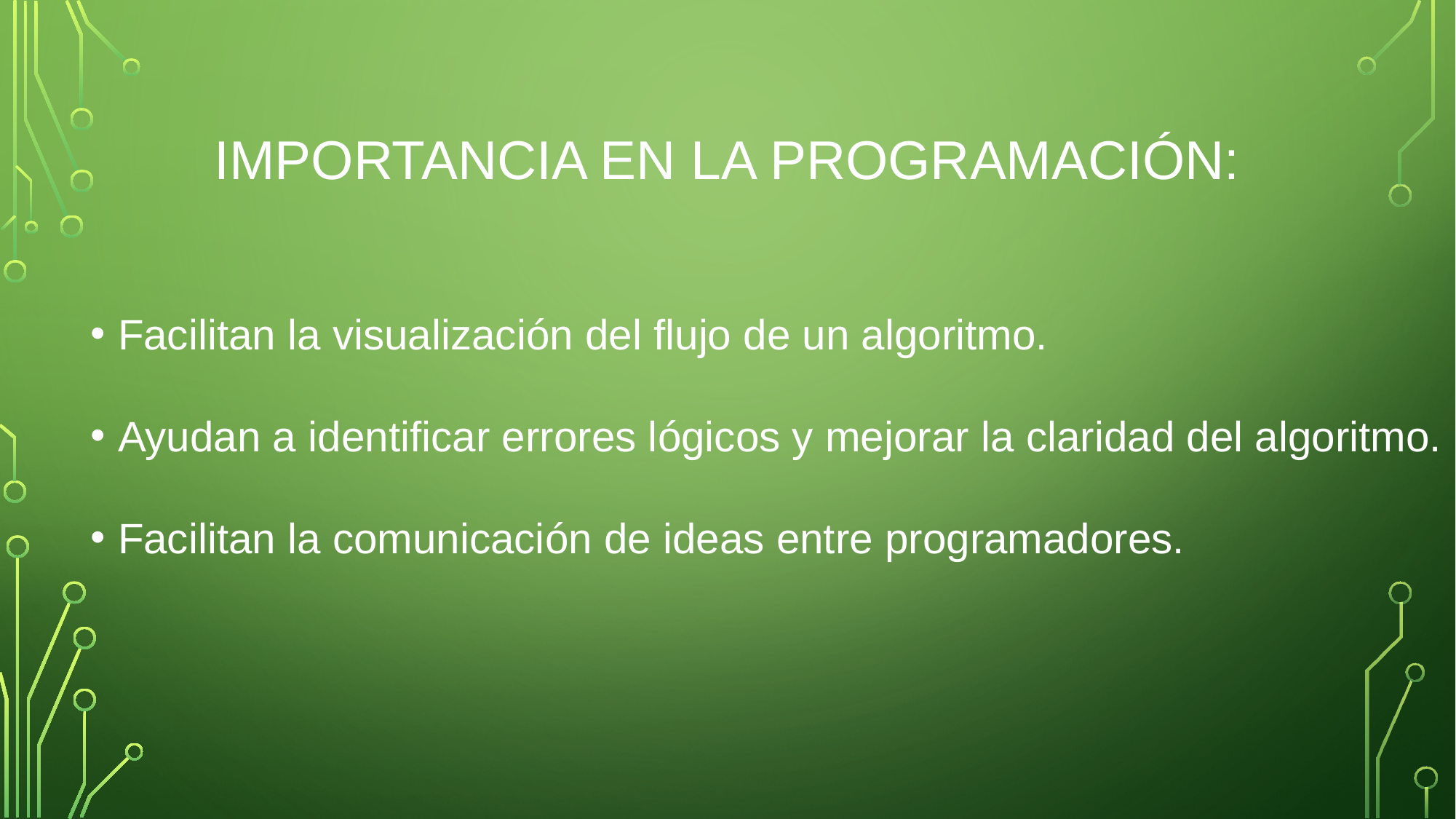

# Importancia en la Programación:

Facilitan la visualización del flujo de un algoritmo.

Ayudan a identificar errores lógicos y mejorar la claridad del algoritmo.

Facilitan la comunicación de ideas entre programadores.